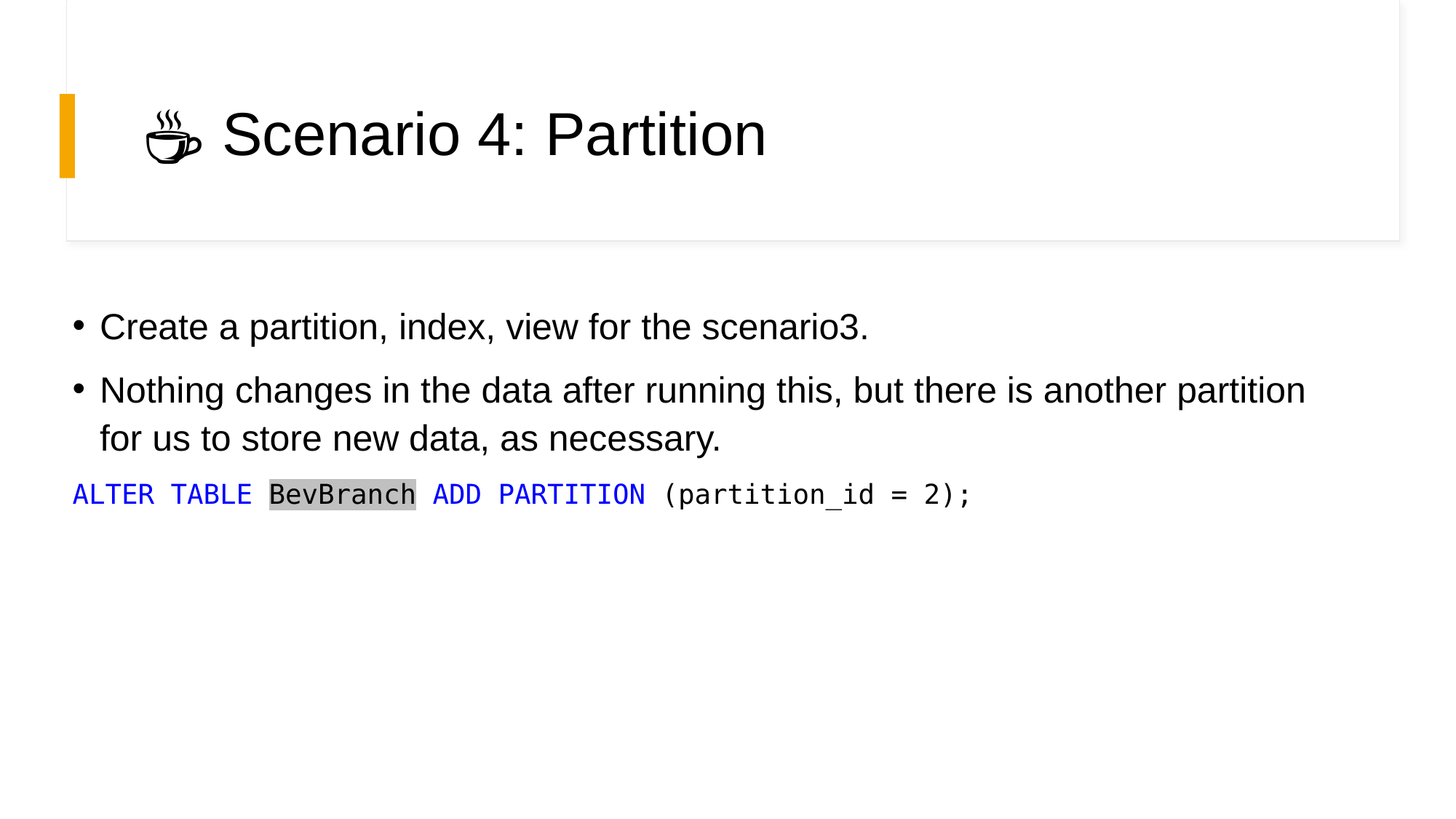

# ☕ Scenario 4: Partition
Create a partition, index, view for the scenario3.
Nothing changes in the data after running this, but there is another partition for us to store new data, as necessary.
ALTER TABLE BevBranch ADD PARTITION (partition_id = 2);